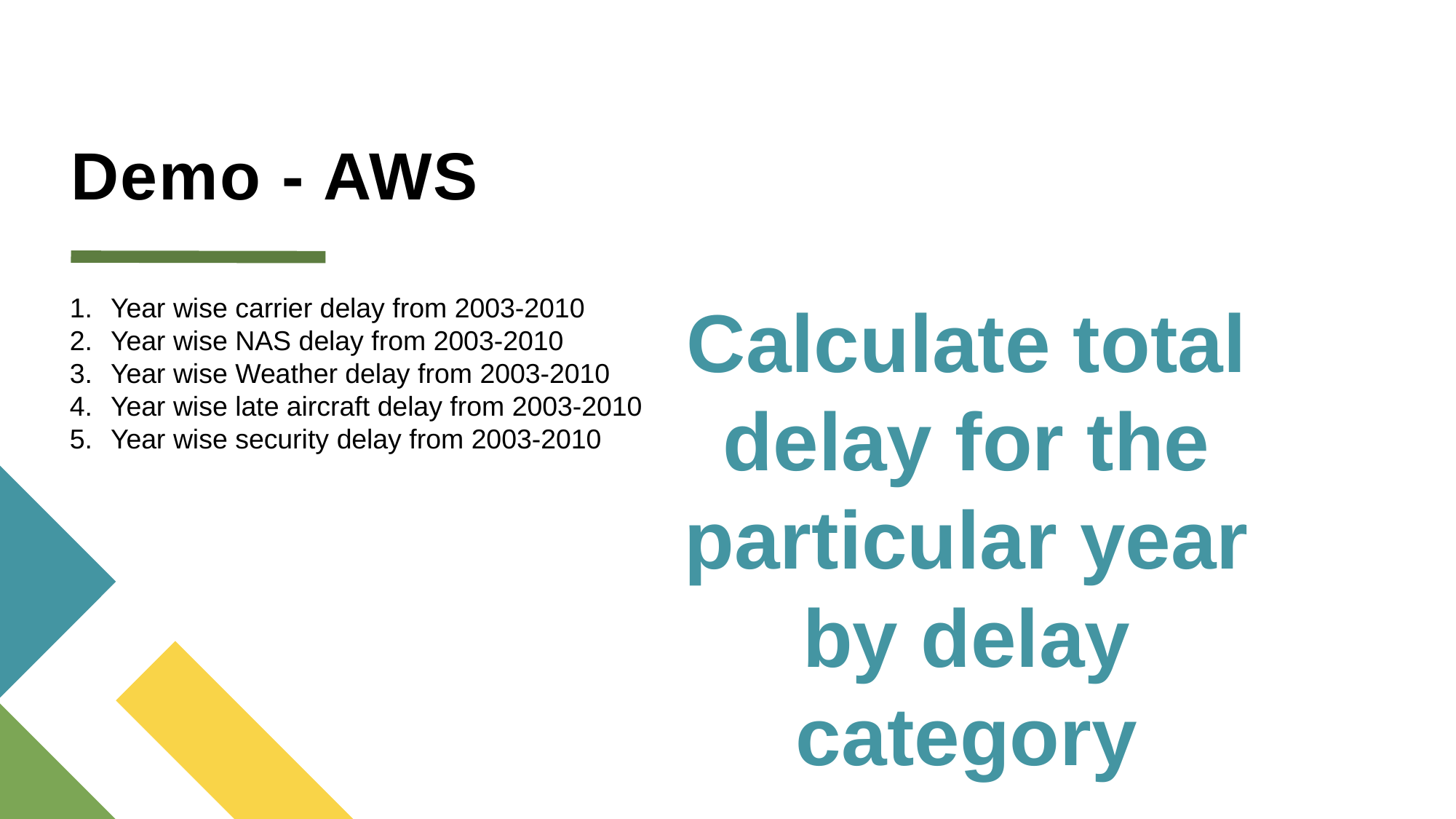

# Demo - AWS
Year wise carrier delay from 2003-2010
Year wise NAS delay from 2003-2010
Year wise Weather delay from 2003-2010
Year wise late aircraft delay from 2003-2010
Year wise security delay from 2003-2010
Calculate total delay for the particular year by delay category